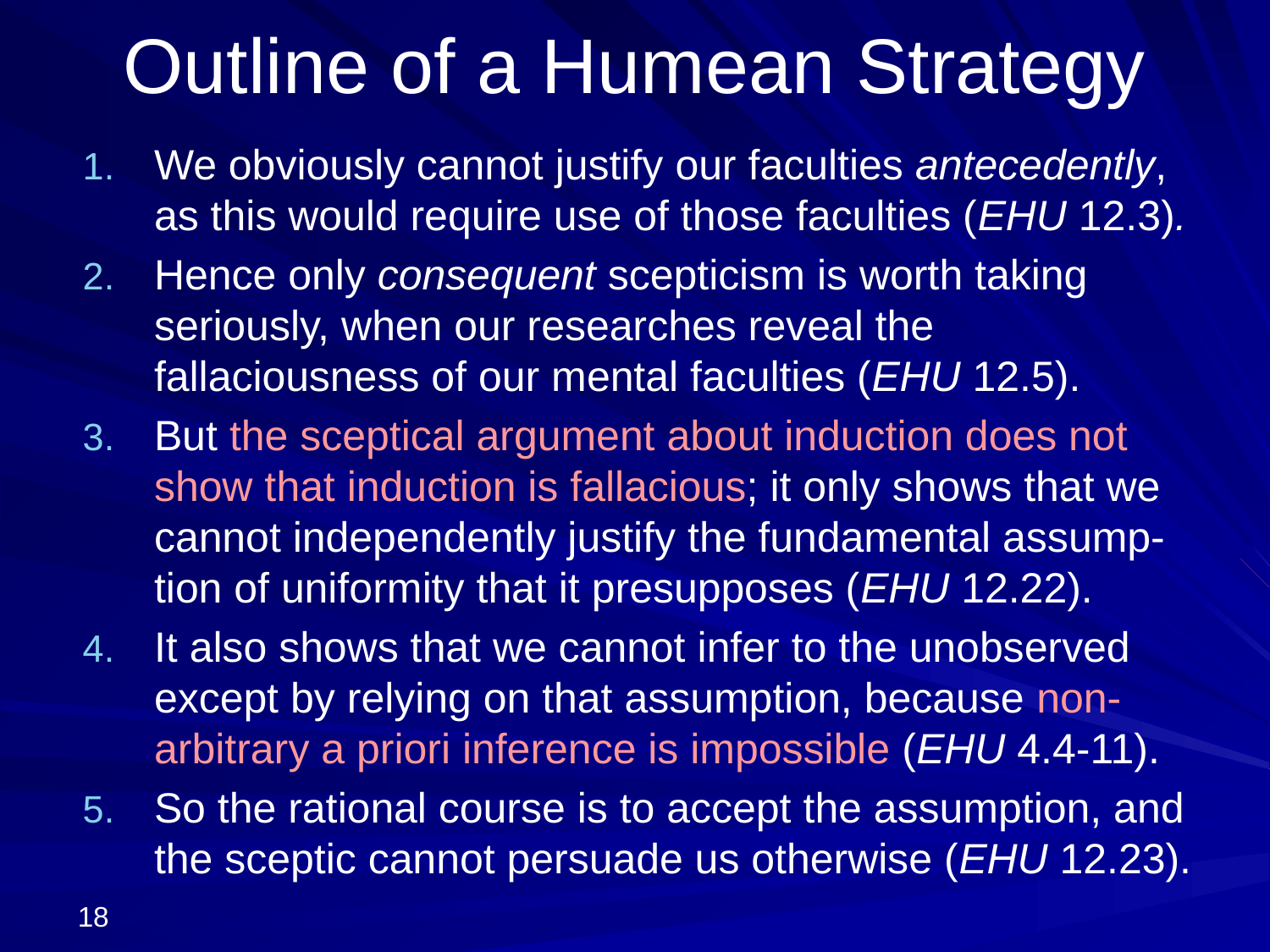

# Outline of a Humean Strategy
We obviously cannot justify our faculties antecedently, as this would require use of those faculties (EHU 12.3).
Hence only consequent scepticism is worth taking seriously, when our researches reveal the fallaciousness of our mental faculties (EHU 12.5).
But the sceptical argument about induction does not show that induction is fallacious; it only shows that we cannot independently justify the fundamental assump-tion of uniformity that it presupposes (EHU 12.22).
It also shows that we cannot infer to the unobserved except by relying on that assumption, because non-arbitrary a priori inference is impossible (EHU 4.4-11).
So the rational course is to accept the assumption, and the sceptic cannot persuade us otherwise (EHU 12.23).

18